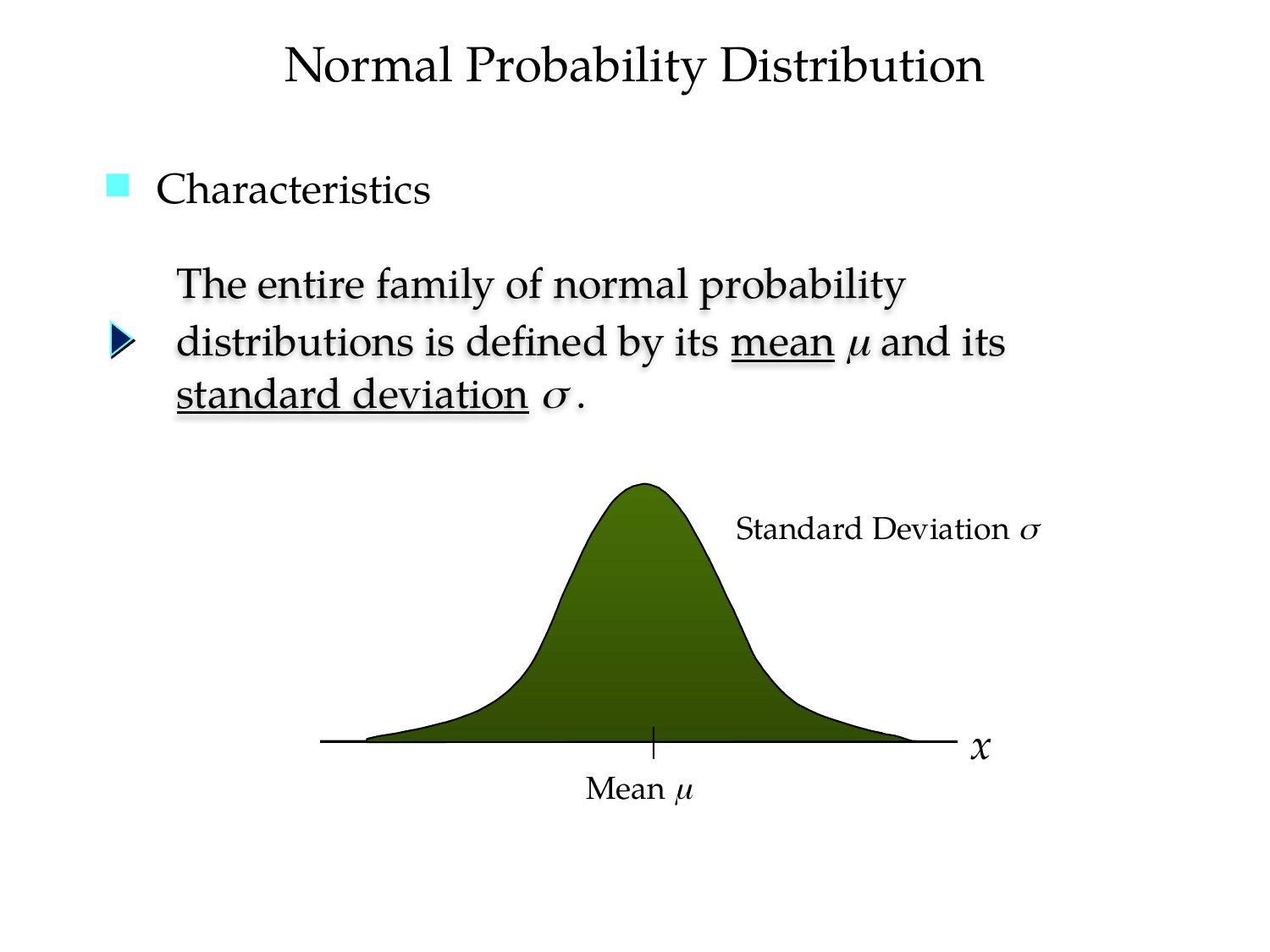

Normal Probability Distribution
Characteristics

 The entire family of normal probability
 distributions is defined by its mean μ and its
 standard deviation σ .

Standard Deviation σ
x

Mean μ